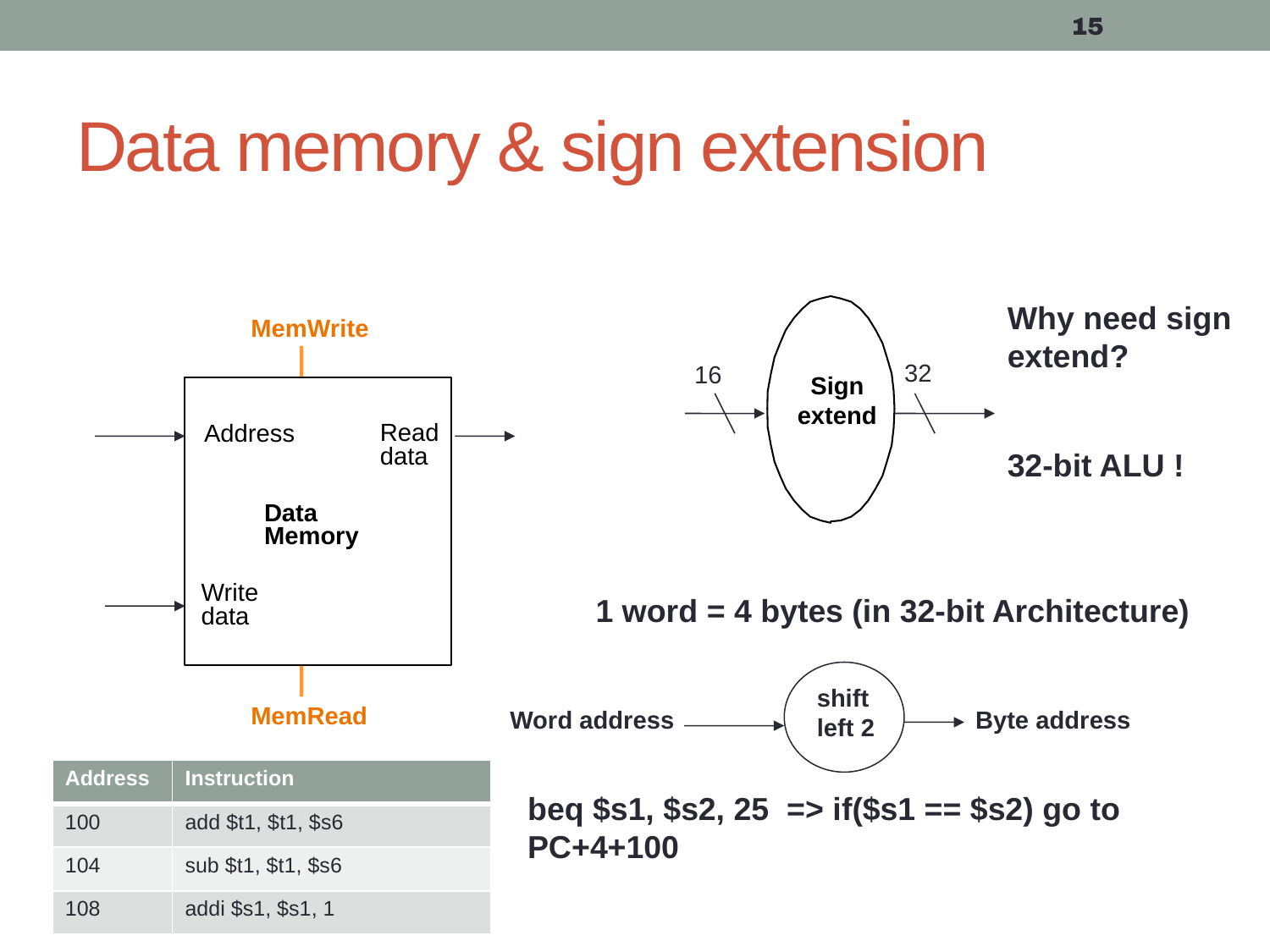

15
# Data memory & sign extension
Why need sign extend?

MemWrite

32
16
Sign
extend

Address

Read
data

32-bit ALU !
Data
Memory
Write
data
1 word = 4 bytes (in 32-bit Architecture)

shift
left 2
MemRead
Word address
Byte address

| Address | Instruction |
| --- | --- |
| 100 | add $t1, $t1, $s6 |
| 104 | sub $t1, $t1, $s6 |
| 108 | addi $s1, $s1, 1 |
beq $s1, $s2, 25  => if($s1 == $s2) go to PC+4+100